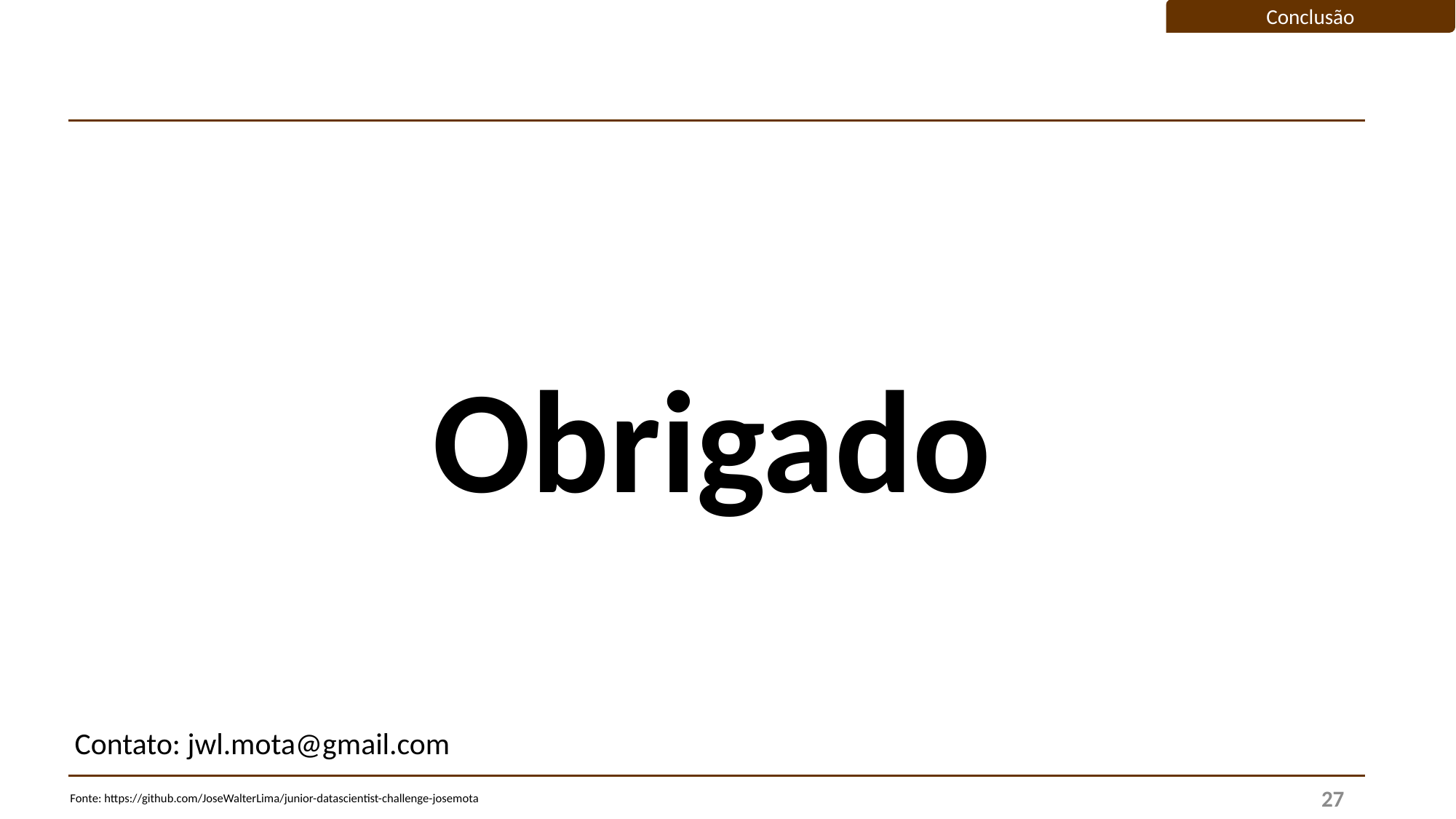

Conclusão
Obrigado
Contato: jwl.mota@gmail.com
27
Fonte: https://github.com/JoseWalterLima/junior-datascientist-challenge-josemota